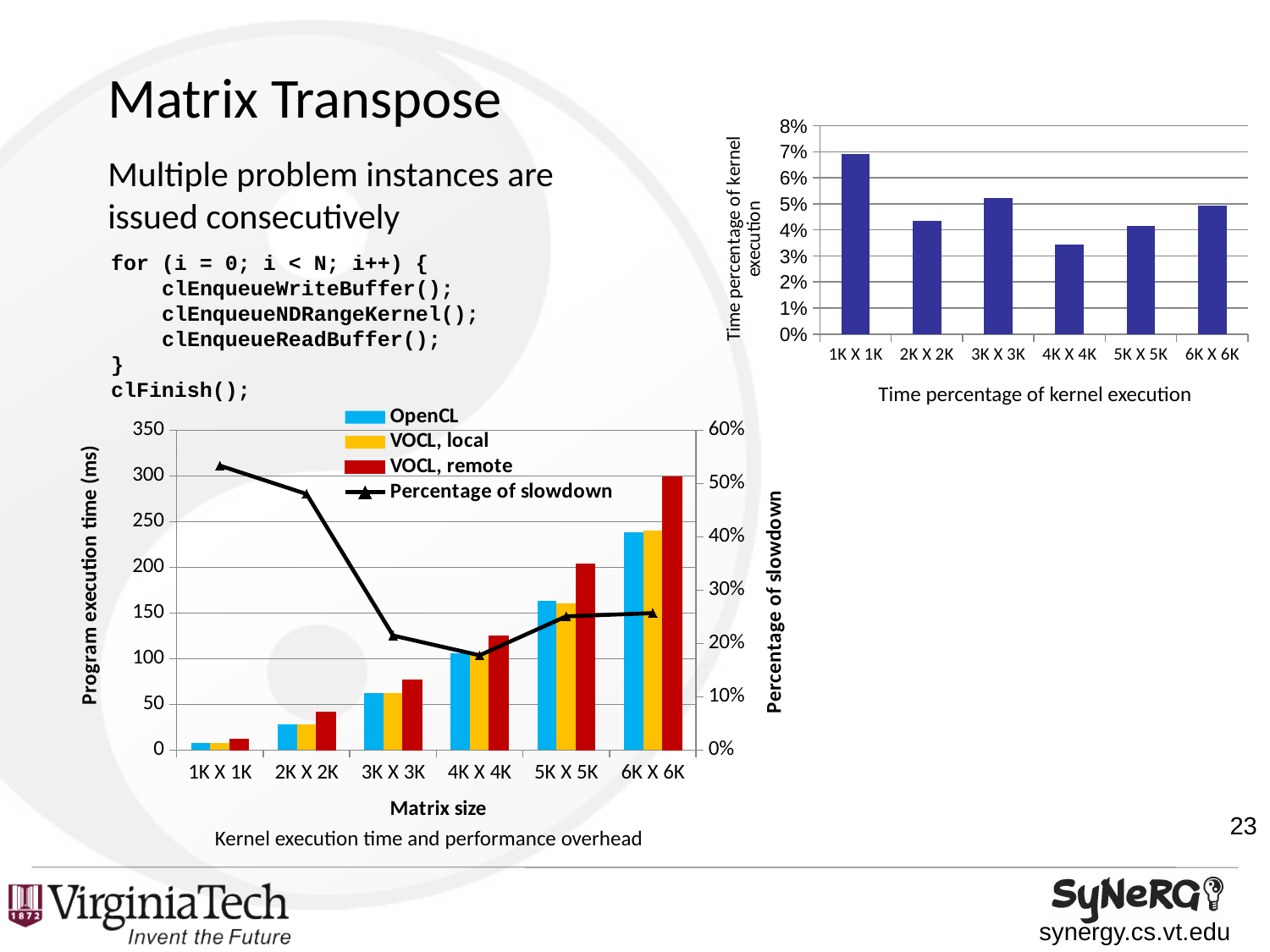

# Matrix Transpose

### Chart

| Category | Column1 |
|---|---|
| 1K X 1K | 0.06900000000000003 |
| 2K X 2K | 0.04330000000000001 |
| 3K X 3K | 0.052100000000000014 |
| 4K X 4K | 0.0345 |
| 5K X 5K | 0.041600000000000005 |
| 6K X 6K | 0.04920000000000002 |
Multiple problem instances are issued consecutively

for (i = 0; i < N; i++) {
    clEnqueueWriteBuffer();
    clEnqueueNDRangeKernel();
    clEnqueueReadBuffer();
}
clFinish();
Time percentage of kernel execution

### Chart

| Category | OpenCL | VOCL, local | VOCL, remote | Percentage of slowdown |
|---|---|---|---|---|
| 1K X 1K | 7.664456943999972 | 7.579131389 | 11.754785 | 0.533674869 |
| 2K X 2K | 28.180288999999988 | 27.926355999999988 | 41.72016733000014 | 0.48047336700000154 |
| 3K X 3K | 62.88295666 | 62.48567834000011 | 76.38966415999998 | 0.21479122800000044 |
| 4K X 4K | 106.32953999999998 | 106.38124500000002 | 125.2331771 | 0.17778349400000057 |
| 5K X 5K | 162.9440975 | 160.9841125 | 203.8086959 | 0.250789068 |
| 6K X 6K | 238.11462659999998 | 240.5441384 | 299.3183020999999 | 0.257034506 |
23
Kernel execution time and performance overhead